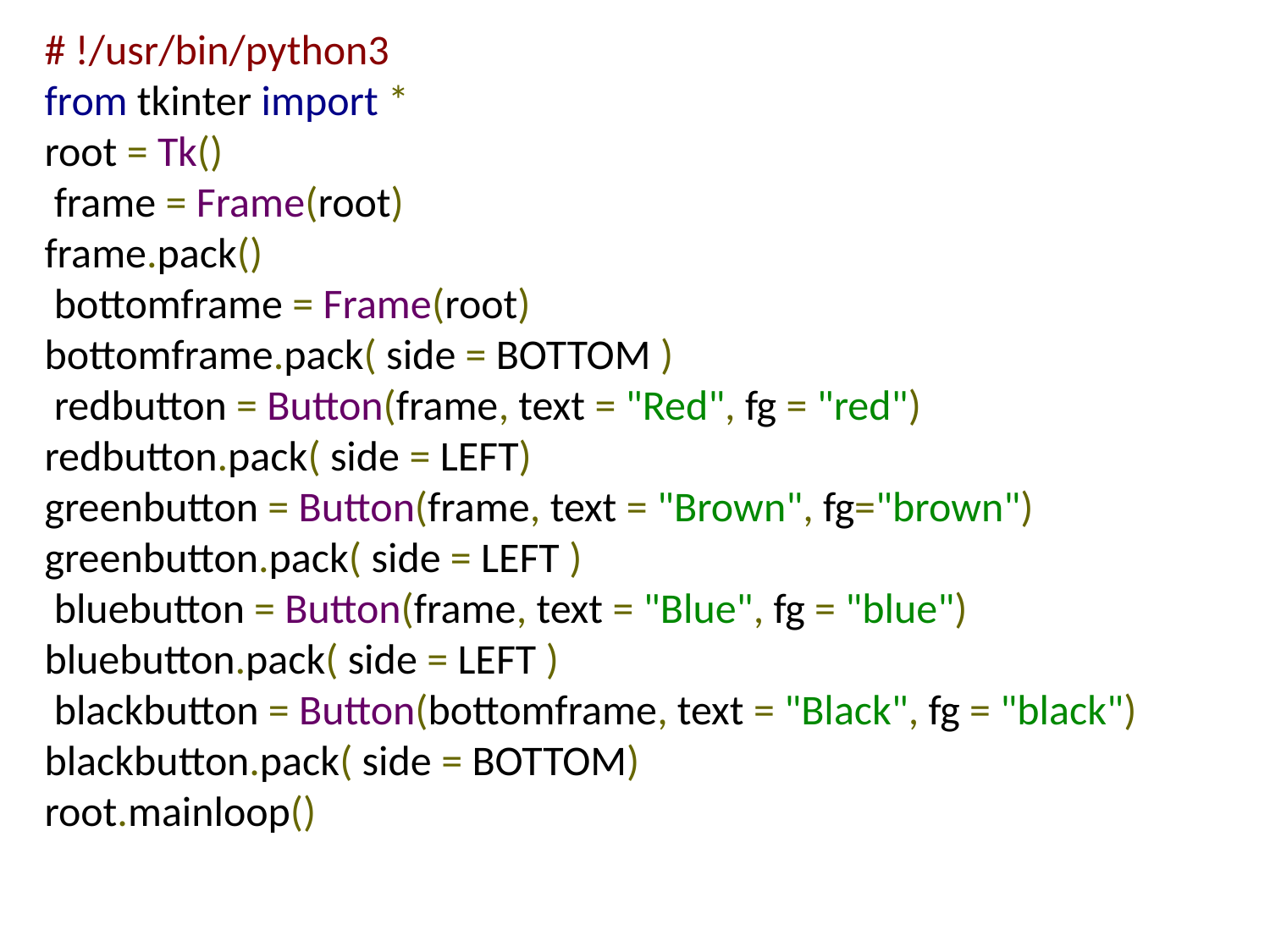

# !/usr/bin/python3
from tkinter import *
root = Tk()
 frame = Frame(root)
frame.pack()
 bottomframe = Frame(root)
bottomframe.pack( side = BOTTOM )
 redbutton = Button(frame, text = "Red", fg = "red")
redbutton.pack( side = LEFT)
greenbutton = Button(frame, text = "Brown", fg="brown") greenbutton.pack( side = LEFT )
 bluebutton = Button(frame, text = "Blue", fg = "blue") bluebutton.pack( side = LEFT )
 blackbutton = Button(bottomframe, text = "Black", fg = "black") blackbutton.pack( side = BOTTOM)
root.mainloop()